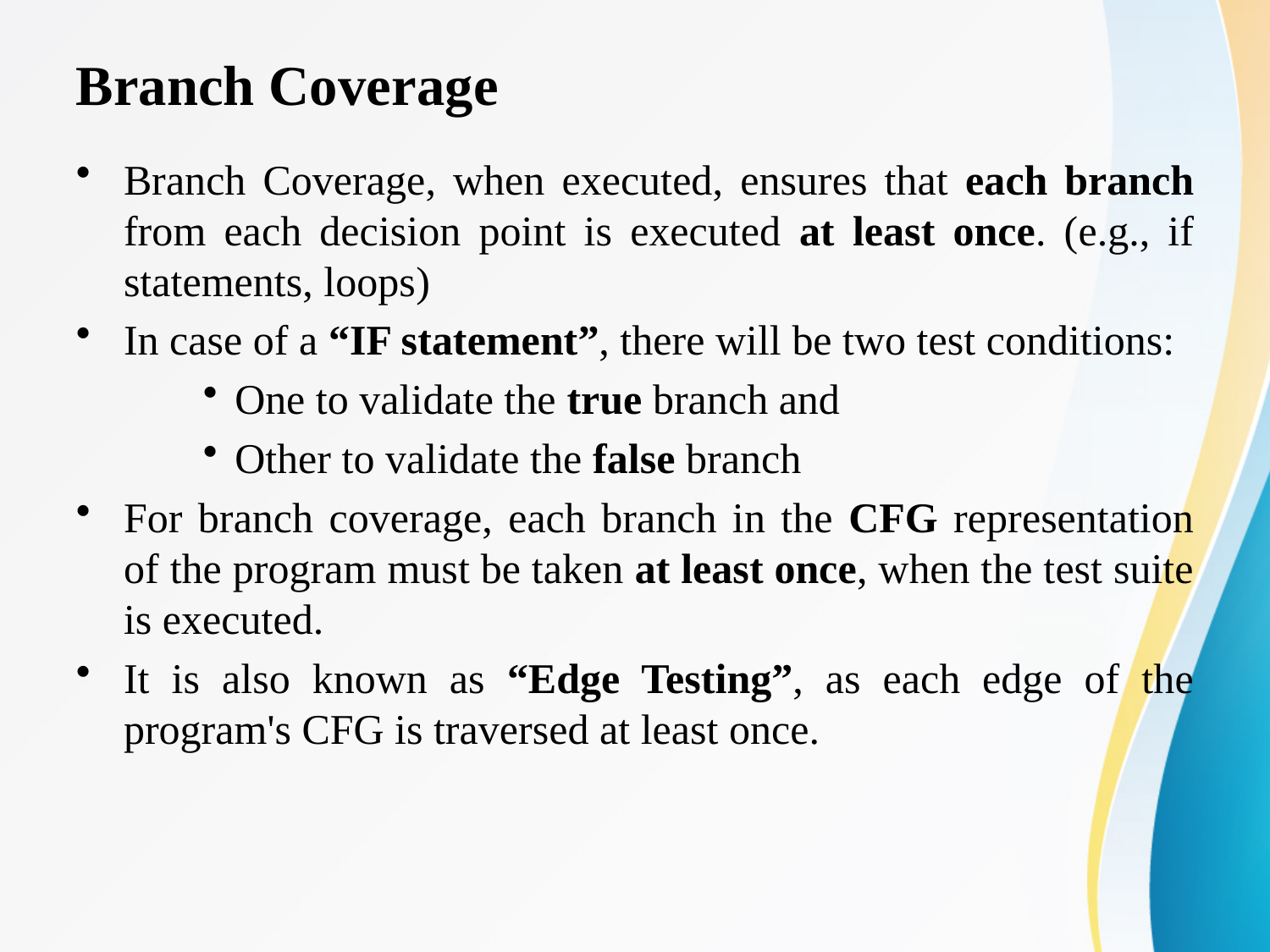

# Branch Coverage
Branch Coverage, when executed, ensures that each branch from each decision point is executed at least once. (e.g., if statements, loops)
In case of a “IF statement”, there will be two test conditions:
One to validate the true branch and
Other to validate the false branch
For branch coverage, each branch in the CFG representation of the program must be taken at least once, when the test suite is executed.
It is also known as “Edge Testing”, as each edge of the program's CFG is traversed at least once.

27